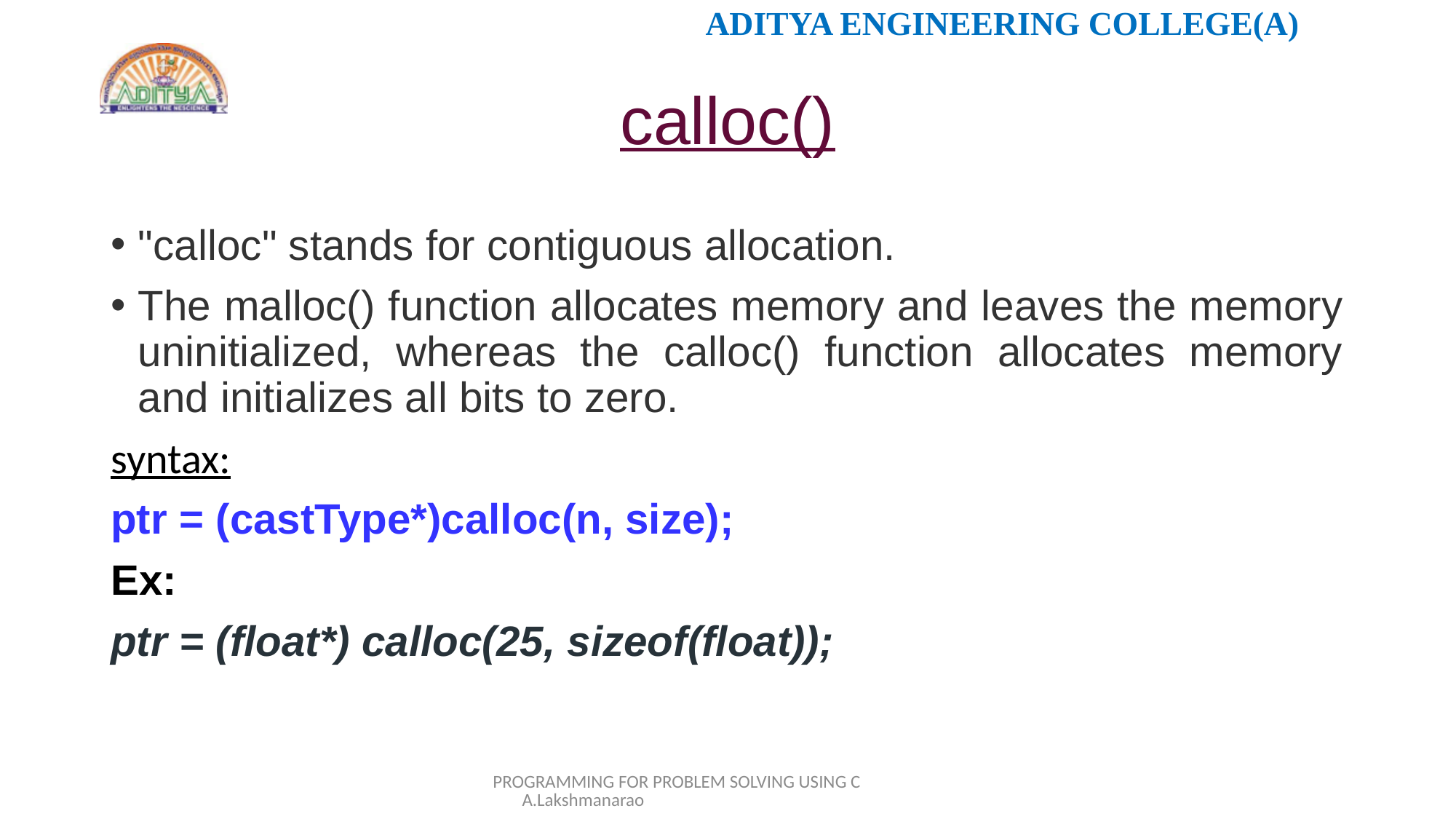

# calloc()
"calloc" stands for contiguous allocation.
The malloc() function allocates memory and leaves the memory uninitialized, whereas the calloc() function allocates memory and initializes all bits to zero.
syntax:
ptr = (castType*)calloc(n, size);
Ex:
ptr = (float*) calloc(25, sizeof(float));
PROGRAMMING FOR PROBLEM SOLVING USING C                               A.Lakshmanarao